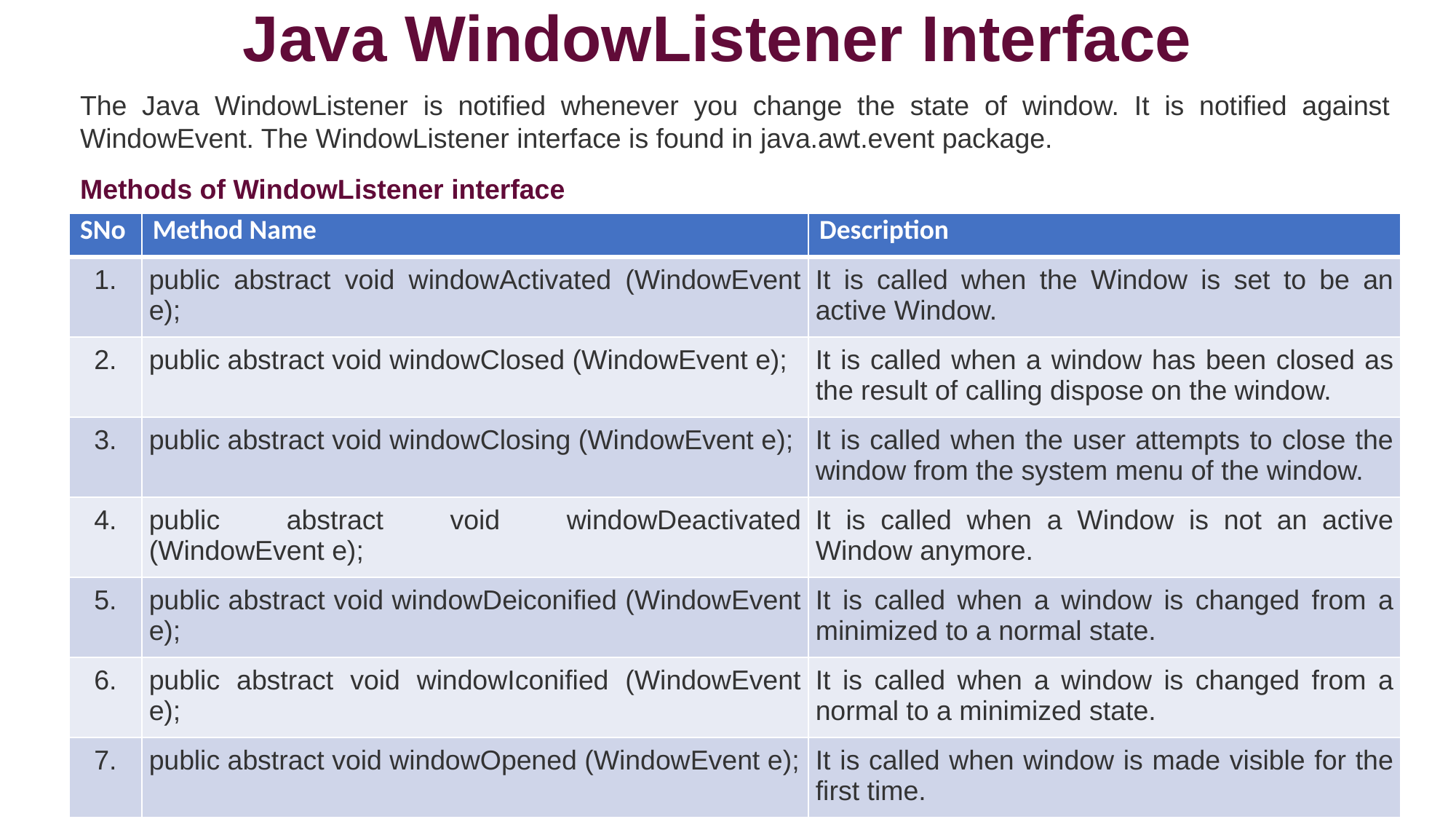

# Java WindowListener Interface
The Java WindowListener is notified whenever you change the state of window. It is notified against WindowEvent. The WindowListener interface is found in java.awt.event package.

Methods of WindowListener interface
| SNo | Method Name | Description |
| --- | --- | --- |
| 1. | public abstract void windowActivated (WindowEvent e); | It is called when the Window is set to be an active Window. |
| 2. | public abstract void windowClosed (WindowEvent e); | It is called when a window has been closed as the result of calling dispose on the window. |
| 3. | public abstract void windowClosing (WindowEvent e); | It is called when the user attempts to close the window from the system menu of the window. |
| 4. | public abstract void windowDeactivated (WindowEvent e); | It is called when a Window is not an active Window anymore. |
| 5. | public abstract void windowDeiconified (WindowEvent e); | It is called when a window is changed from a minimized to a normal state. |
| 6. | public abstract void windowIconified (WindowEvent e); | It is called when a window is changed from a normal to a minimized state. |
| 7. | public abstract void windowOpened (WindowEvent e); | It is called when window is made visible for the first time. |